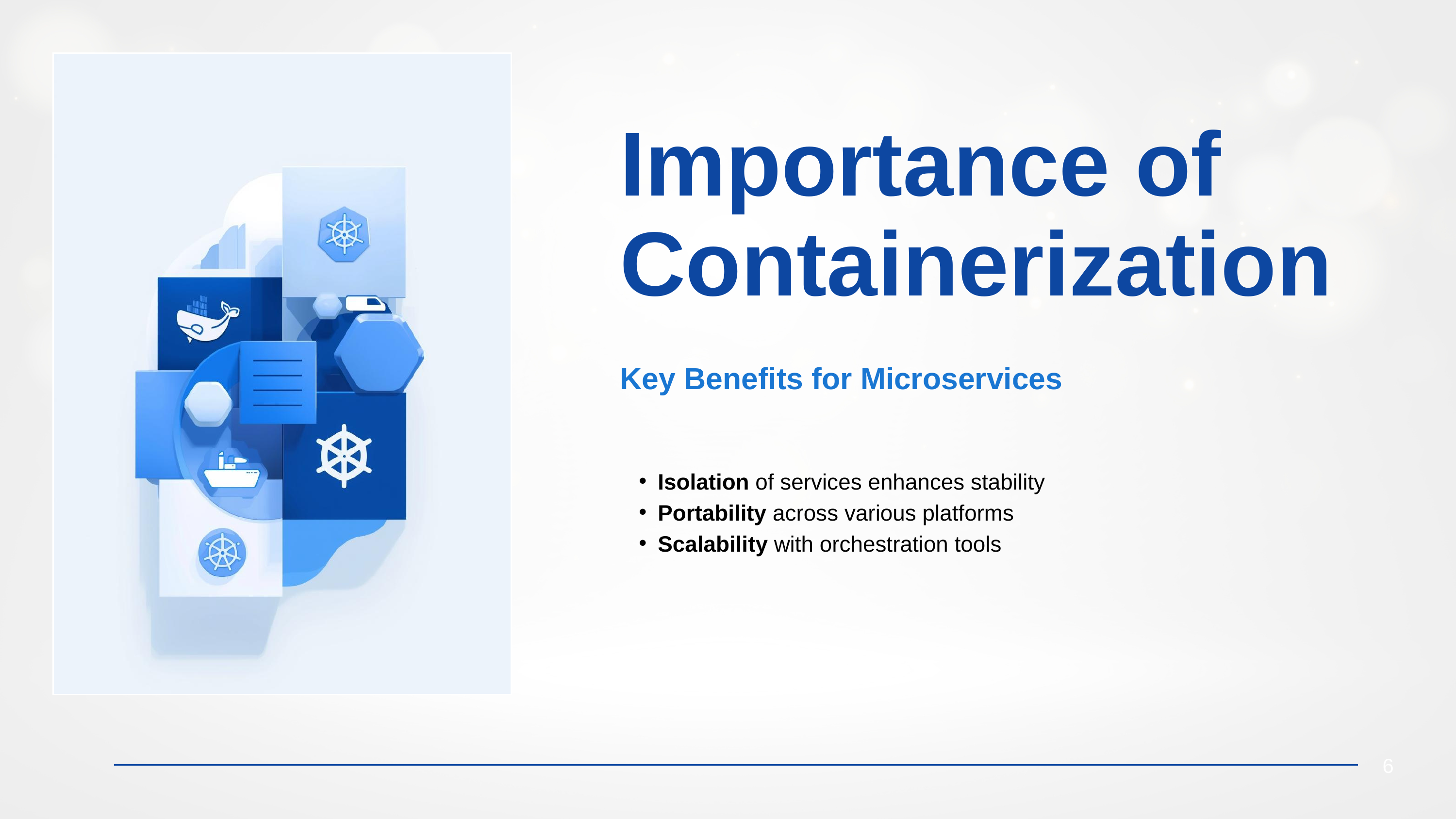

Importance of Containerization
Key Benefits for Microservices
Isolation of services enhances stability
Portability across various platforms
Scalability with orchestration tools
6